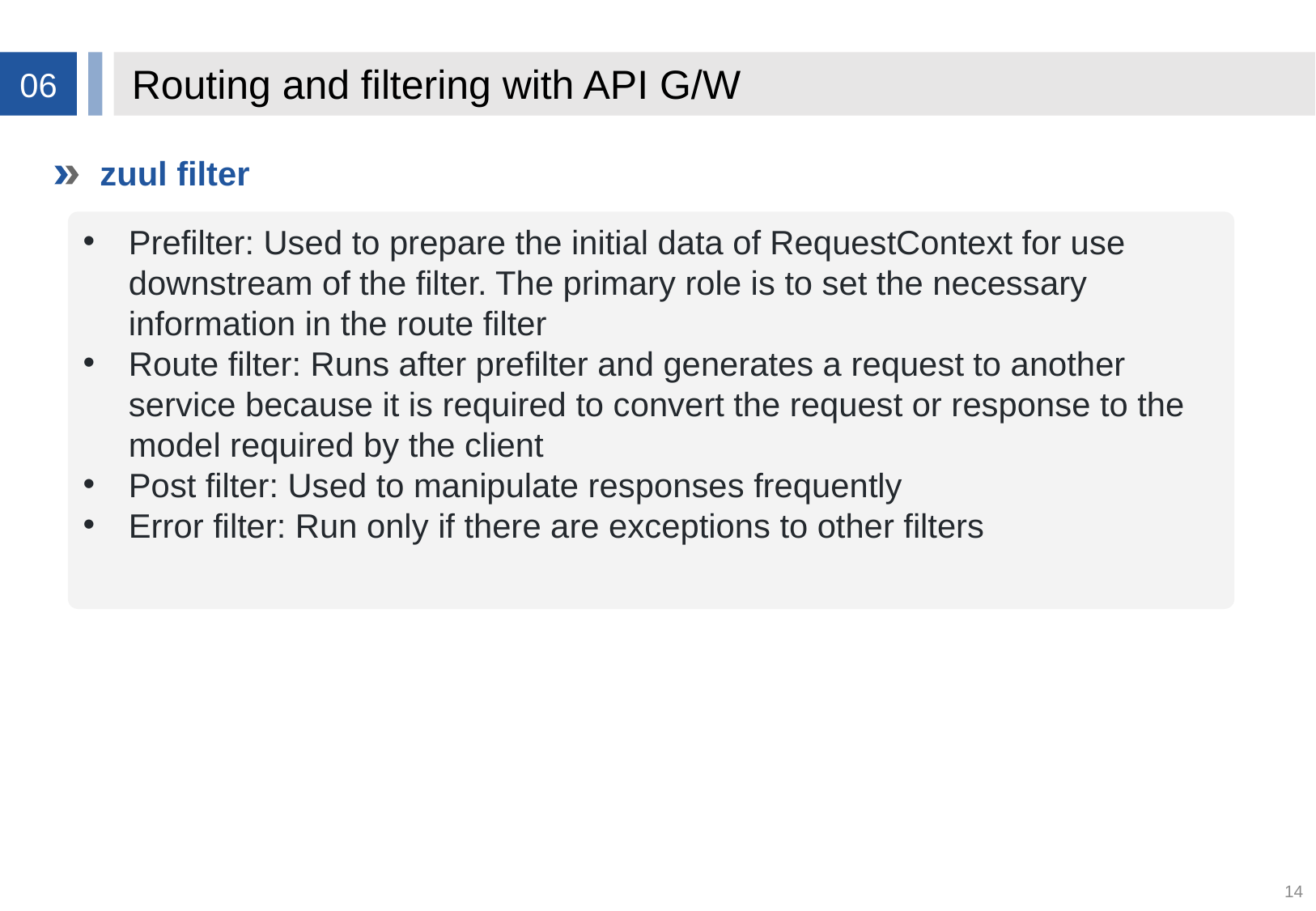

# Routing and filtering with API G/W
06
zuul filter

Prefilter: Used to prepare the initial data of RequestContext for use downstream of the filter. The primary role is to set the necessary information in the route filter
Route filter: Runs after prefilter and generates a request to another service because it is required to convert the request or response to the model required by the client
Post filter: Used to manipulate responses frequently
Error filter: Run only if there are exceptions to other filters
14